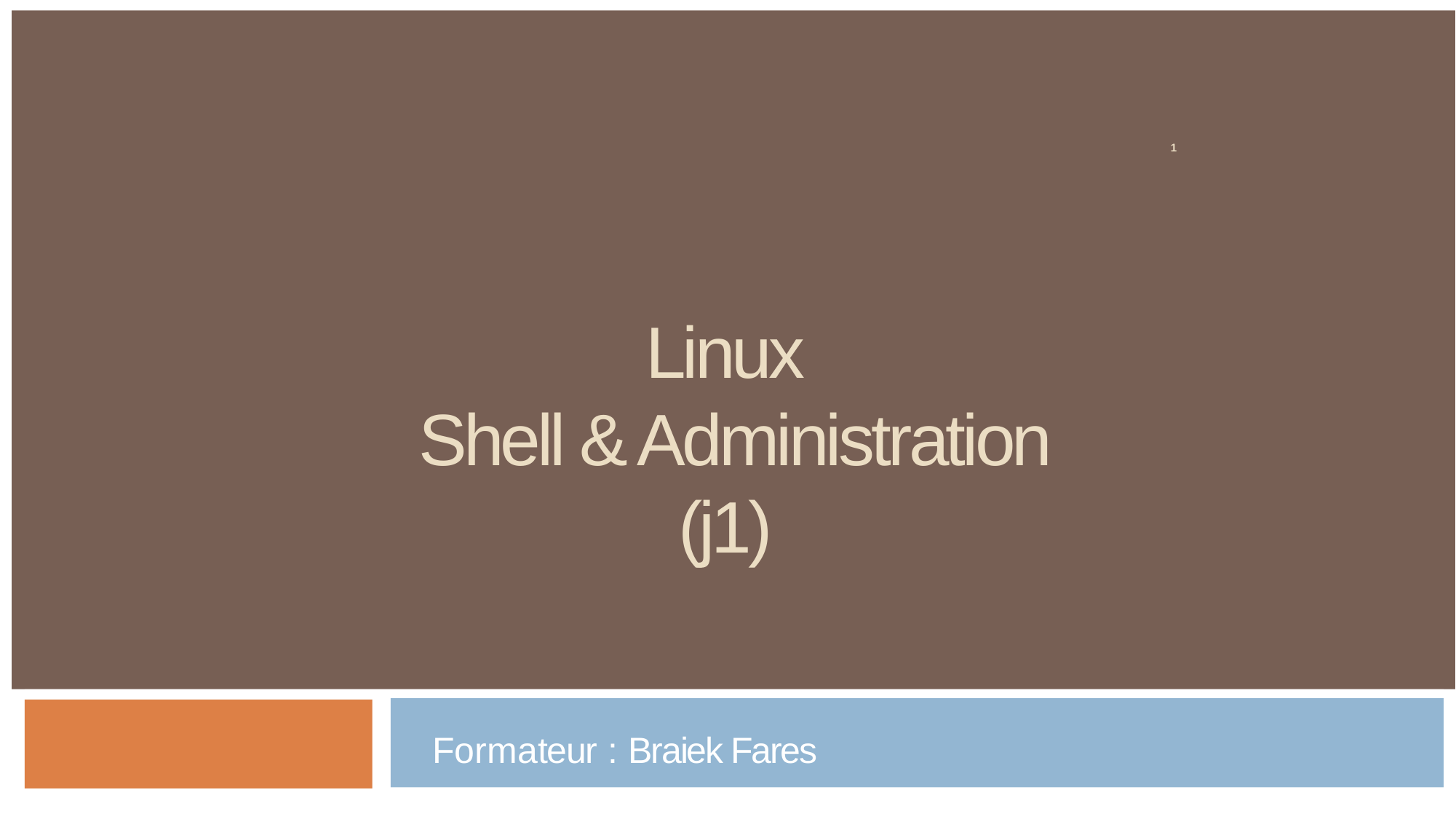

1
# Linux Shell & Administration (j1)

Formateur : Braiek Fares